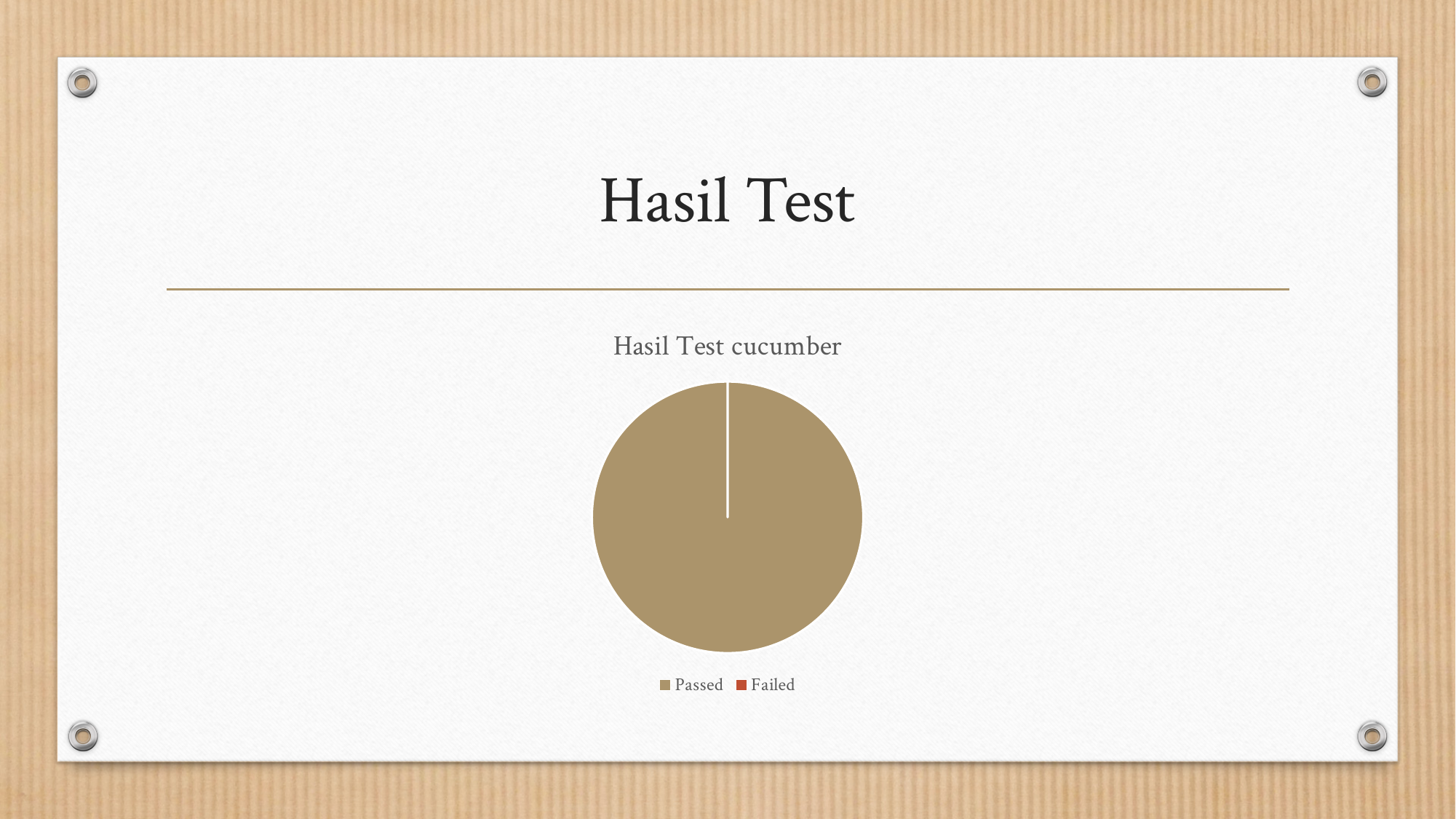

# Hasil Test

### Chart:

| Category | Hasil Test cucumber |
|---|---|
| Passed | 10.0 |
| Failed | 0.0 |